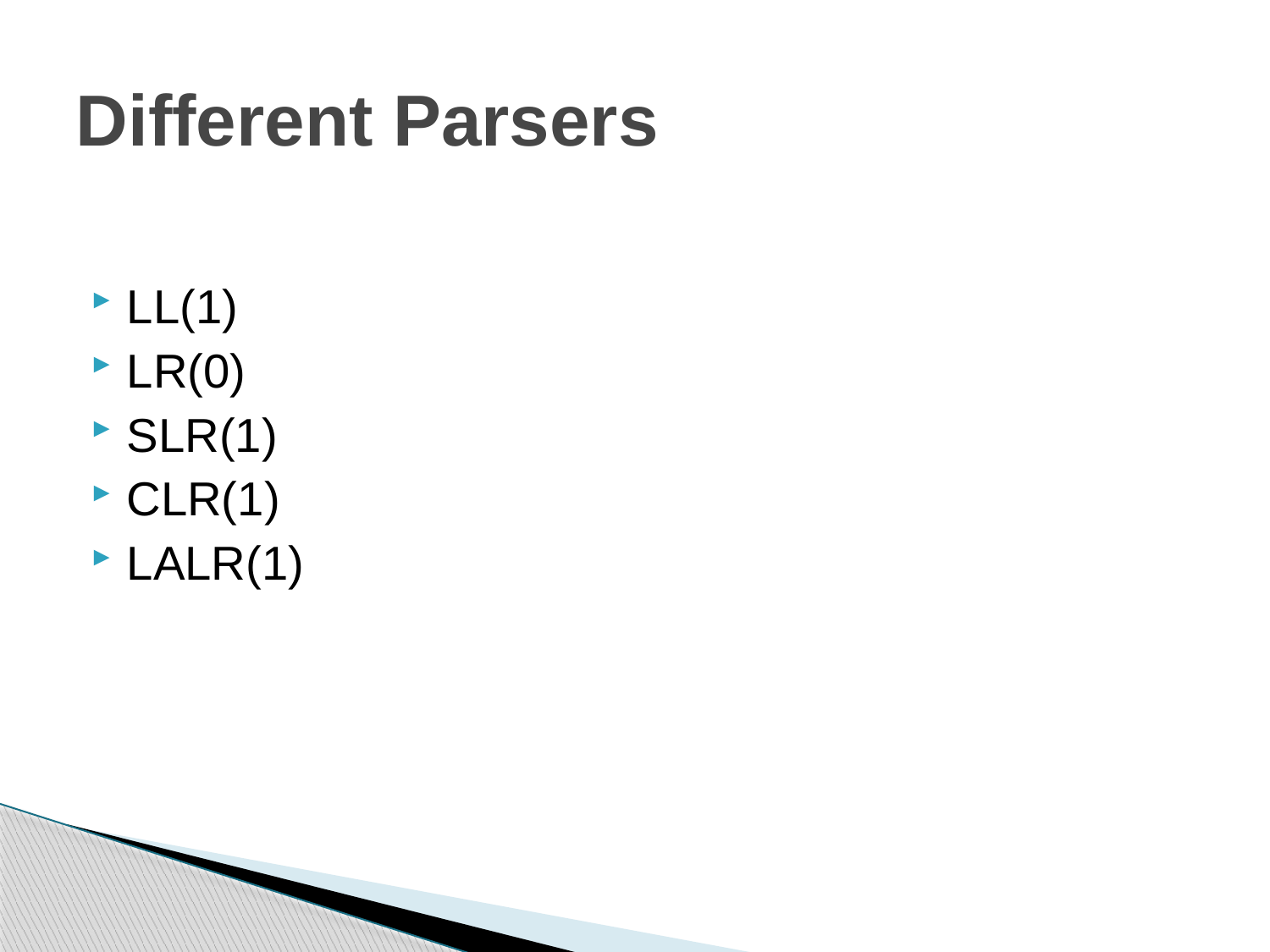

# Different Parsers

LL(1)
LR(0)
SLR(1)
CLR(1)
LALR(1)